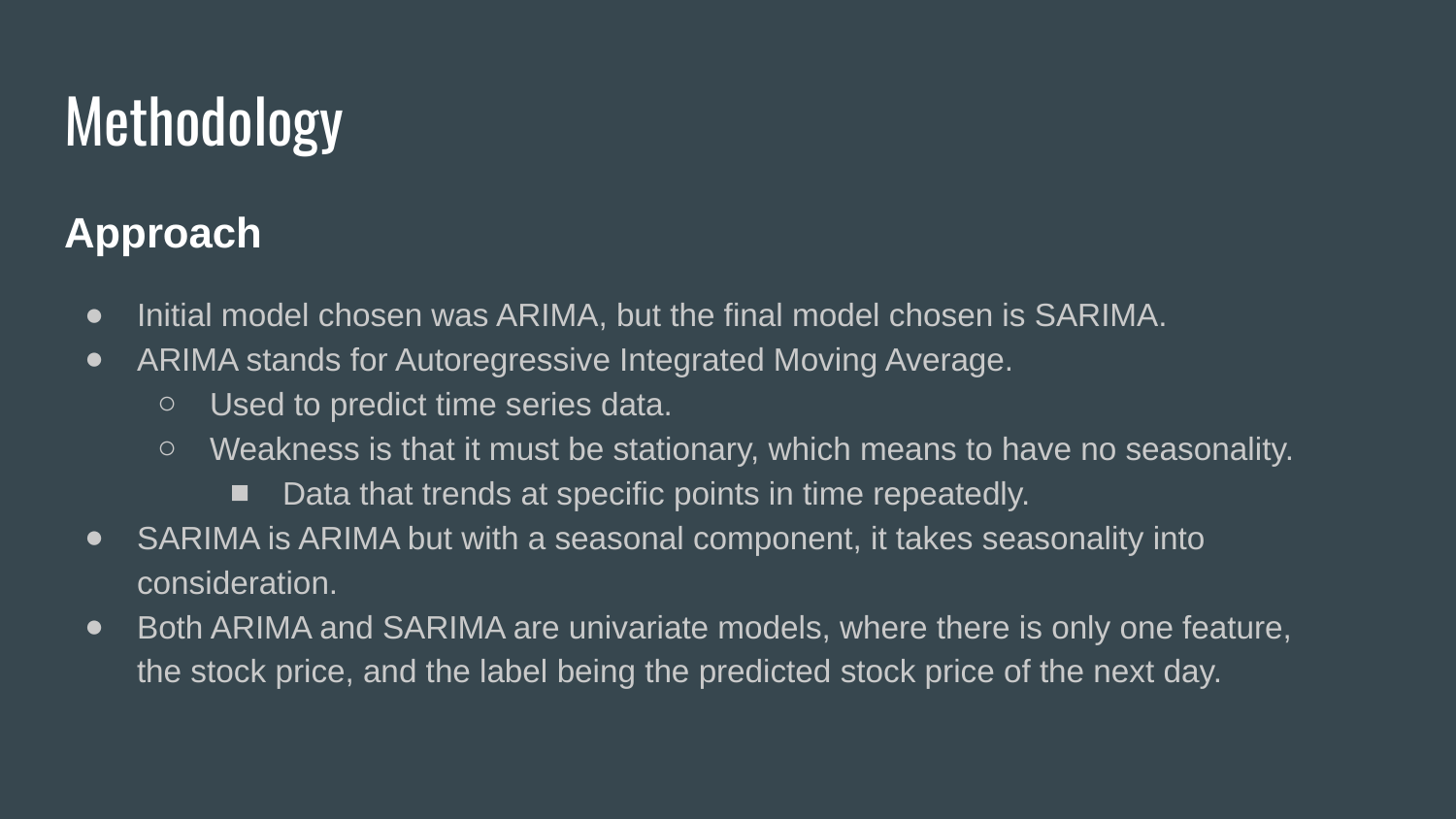

# Methodology
Approach
Initial model chosen was ARIMA, but the final model chosen is SARIMA.
ARIMA stands for Autoregressive Integrated Moving Average.
Used to predict time series data.
Weakness is that it must be stationary, which means to have no seasonality.
Data that trends at specific points in time repeatedly.
SARIMA is ARIMA but with a seasonal component, it takes seasonality into consideration.
Both ARIMA and SARIMA are univariate models, where there is only one feature, the stock price, and the label being the predicted stock price of the next day.